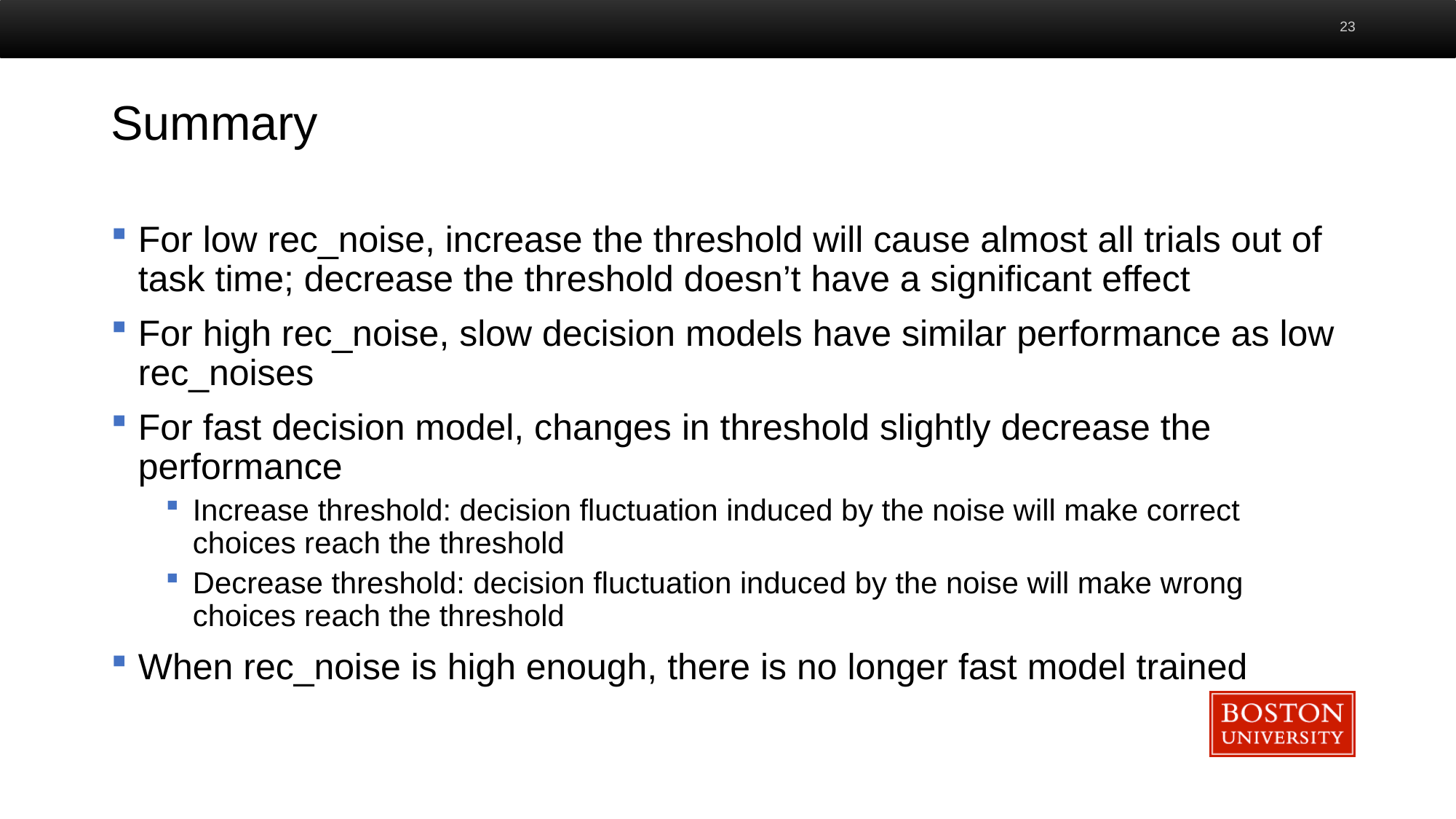

# Summary
For low rec_noise, increase the threshold will cause almost all trials out of task time; decrease the threshold doesn’t have a significant effect
For high rec_noise, slow decision models have similar performance as low rec_noises
For fast decision model, changes in threshold slightly decrease the performance
Increase threshold: decision fluctuation induced by the noise will make correct choices reach the threshold
Decrease threshold: decision fluctuation induced by the noise will make wrong choices reach the threshold
When rec_noise is high enough, there is no longer fast model trained